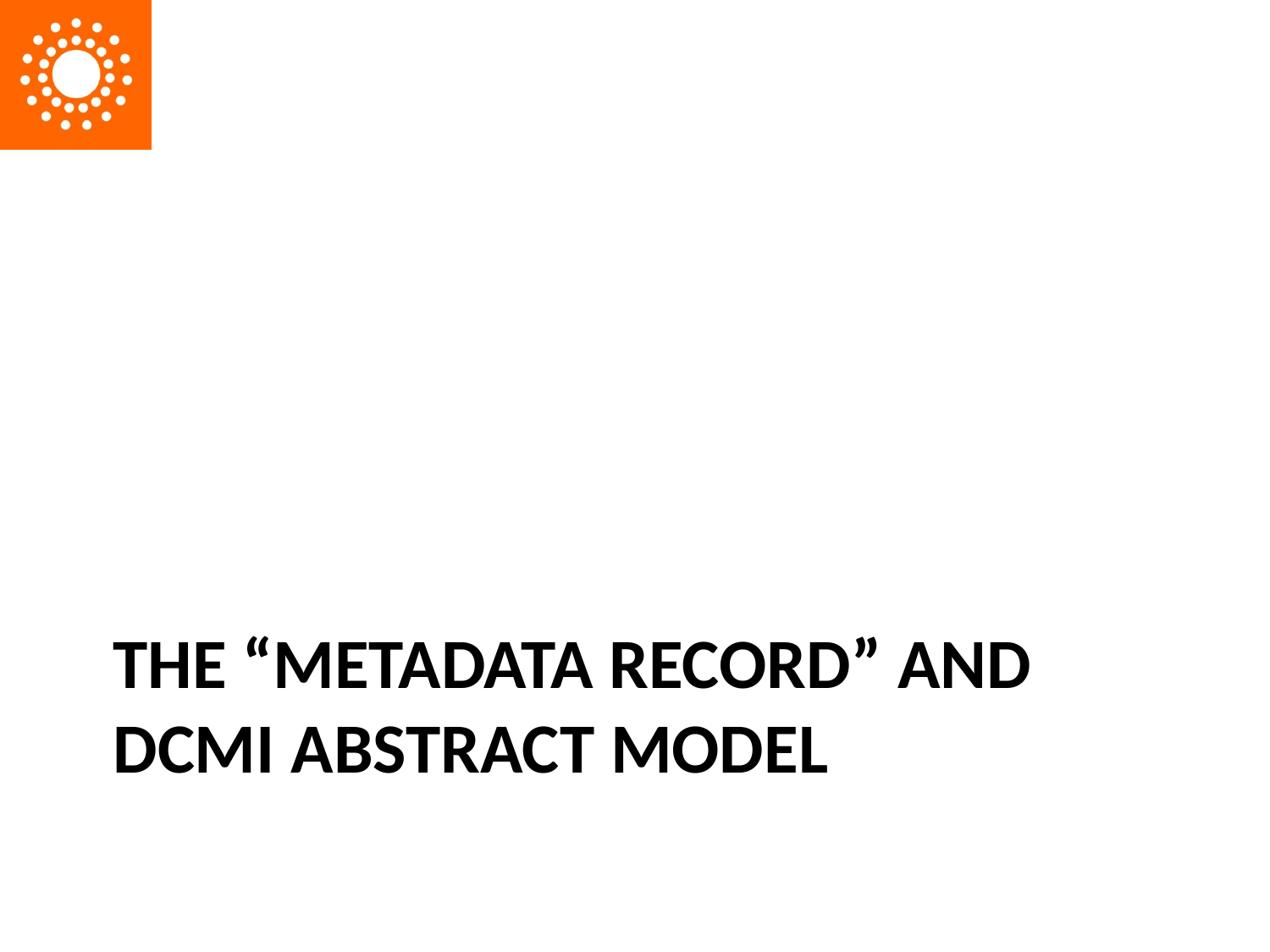

# The “metadata record” and DCMI Abstract Model